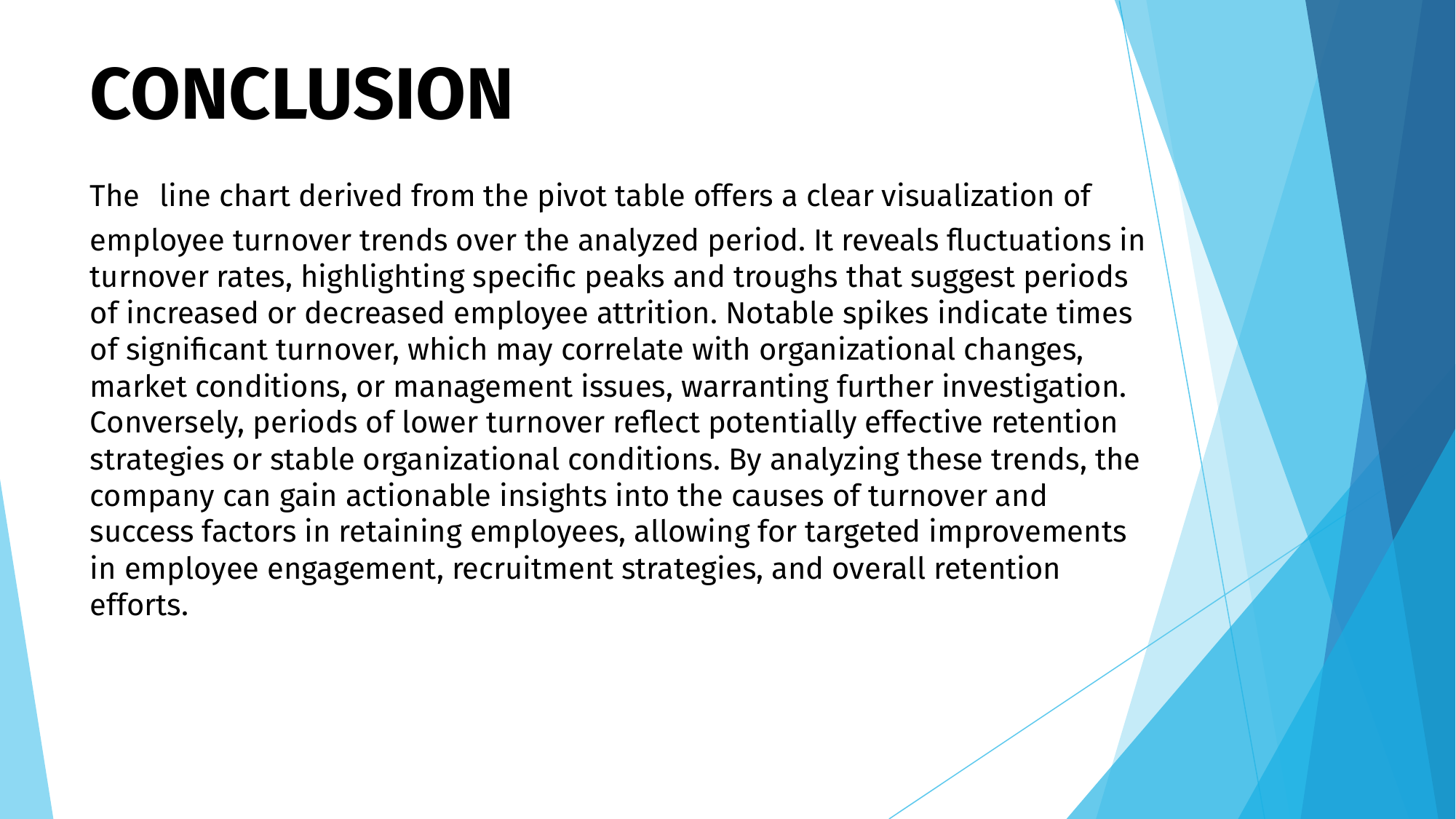

# CONCLUSION The line chart derived from the pivot table offers a clear visualization of employee turnover trends over the analyzed period. It reveals fluctuations in turnover rates, highlighting specific peaks and troughs that suggest periods of increased or decreased employee attrition. Notable spikes indicate times of significant turnover, which may correlate with organizational changes, market conditions, or management issues, warranting further investigation. Conversely, periods of lower turnover reflect potentially effective retention strategies or stable organizational conditions. By analyzing these trends, the company can gain actionable insights into the causes of turnover and success factors in retaining employees, allowing for targeted improvements in employee engagement, recruitment strategies, and overall retention efforts.